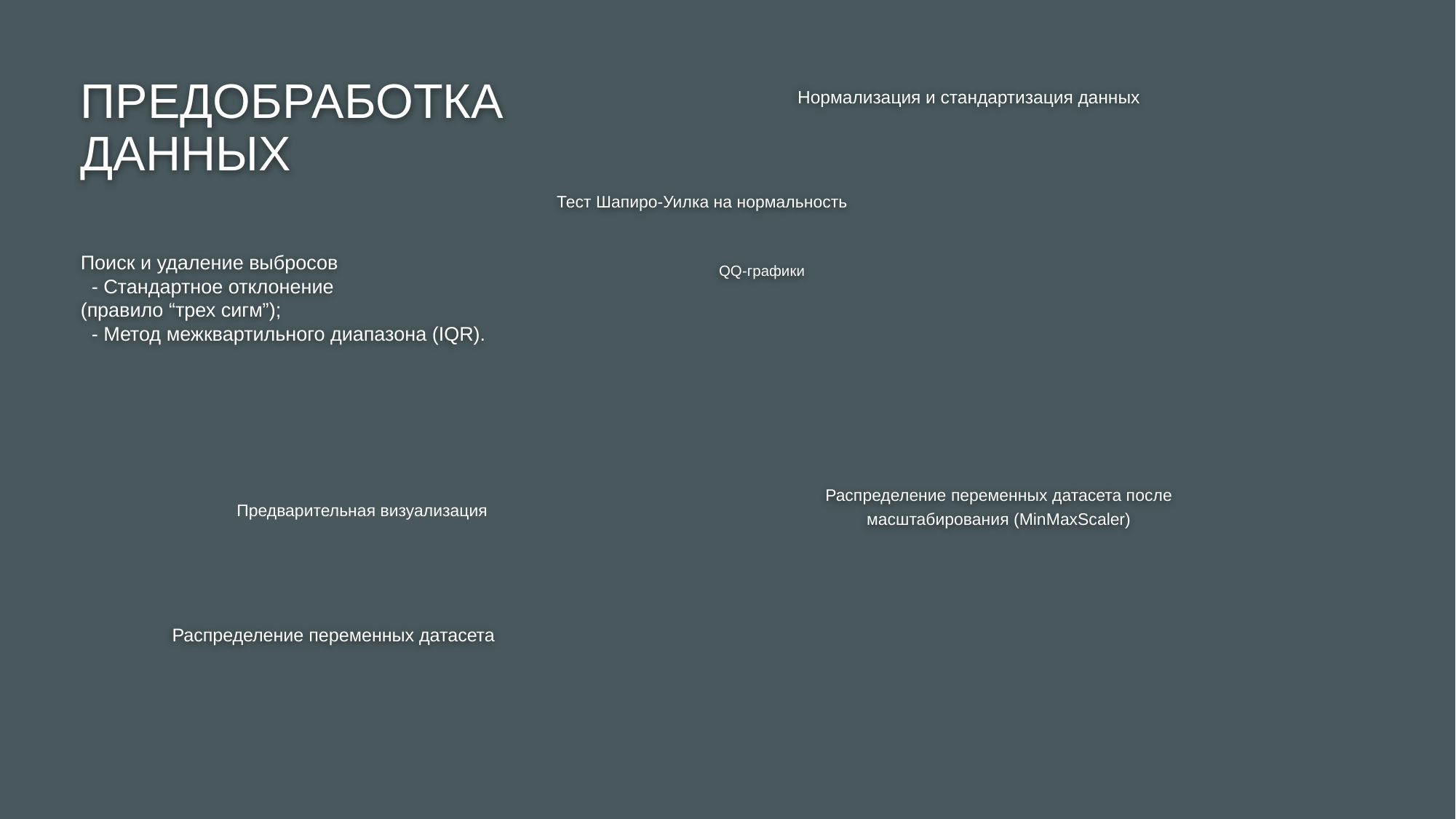

# ПРЕДОБРАБОТКА ДАННЫХ
Нормализация и стандартизация данных
Тест Шапиро-Уилка на нормальность
Поиск и удаление выбросов
  - Стандартное отклонение
(правило “трех сигм”);
  - Метод межквартильного диапазона (IQR).

QQ-графики
Распределение переменных датасета после масштабирования (MinMaxScaler)
Предварительная визуализация
Распределение переменных датасета